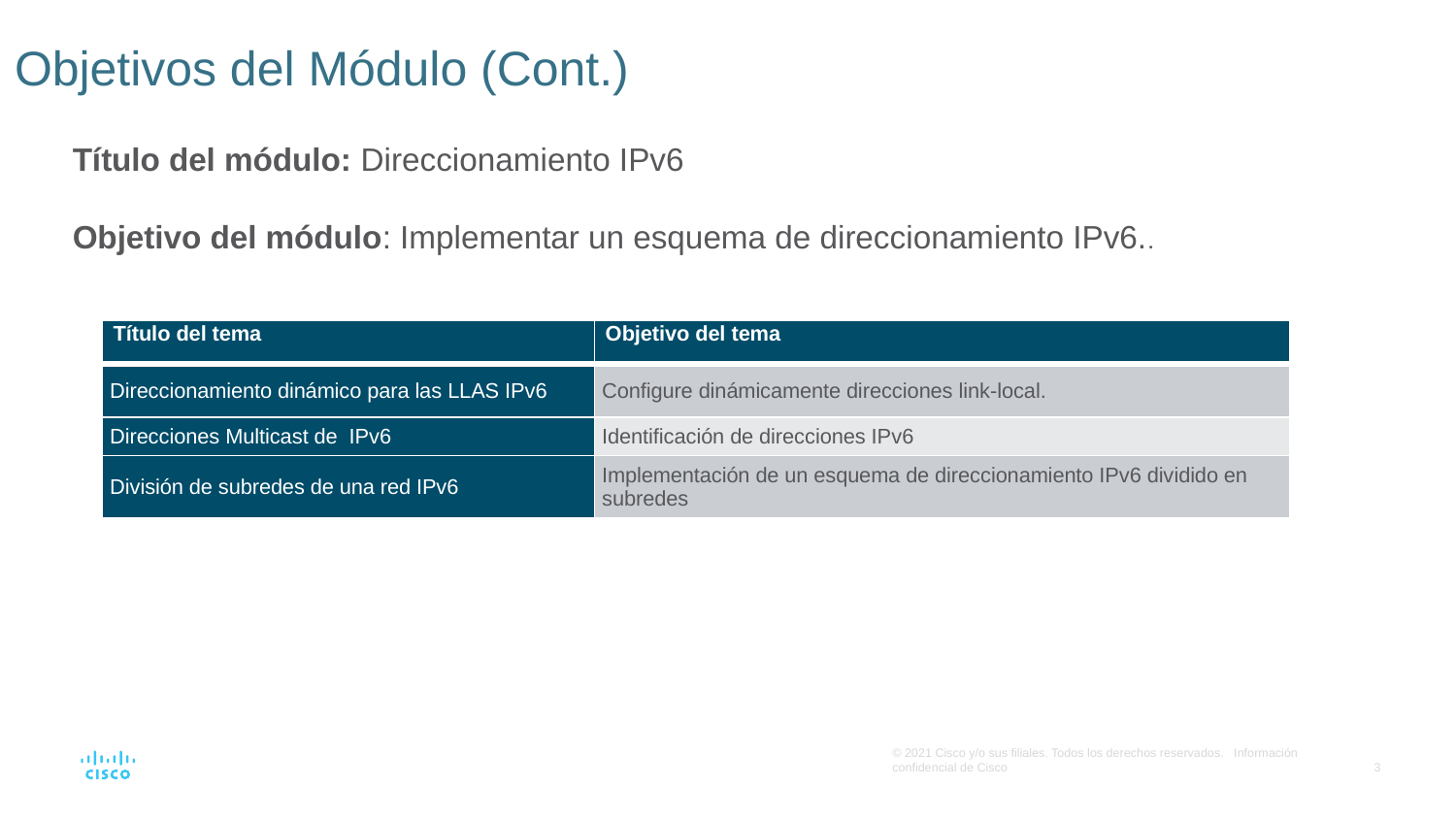

# Objetivos del Módulo (Cont.)
Título del módulo: Direccionamiento IPv6

Objetivo del módulo: Implementar un esquema de direccionamiento IPv6..

| Título del tema | Objetivo del tema |
| --- | --- |
| Direccionamiento dinámico para las LLAS IPv6 | Configure dinámicamente direcciones link-local. |
| Direcciones Multicast de IPv6 | Identificación de direcciones IPv6 |
| División de subredes de una red IPv6 | Implementación de un esquema de direccionamiento IPv6 dividido en subredes |